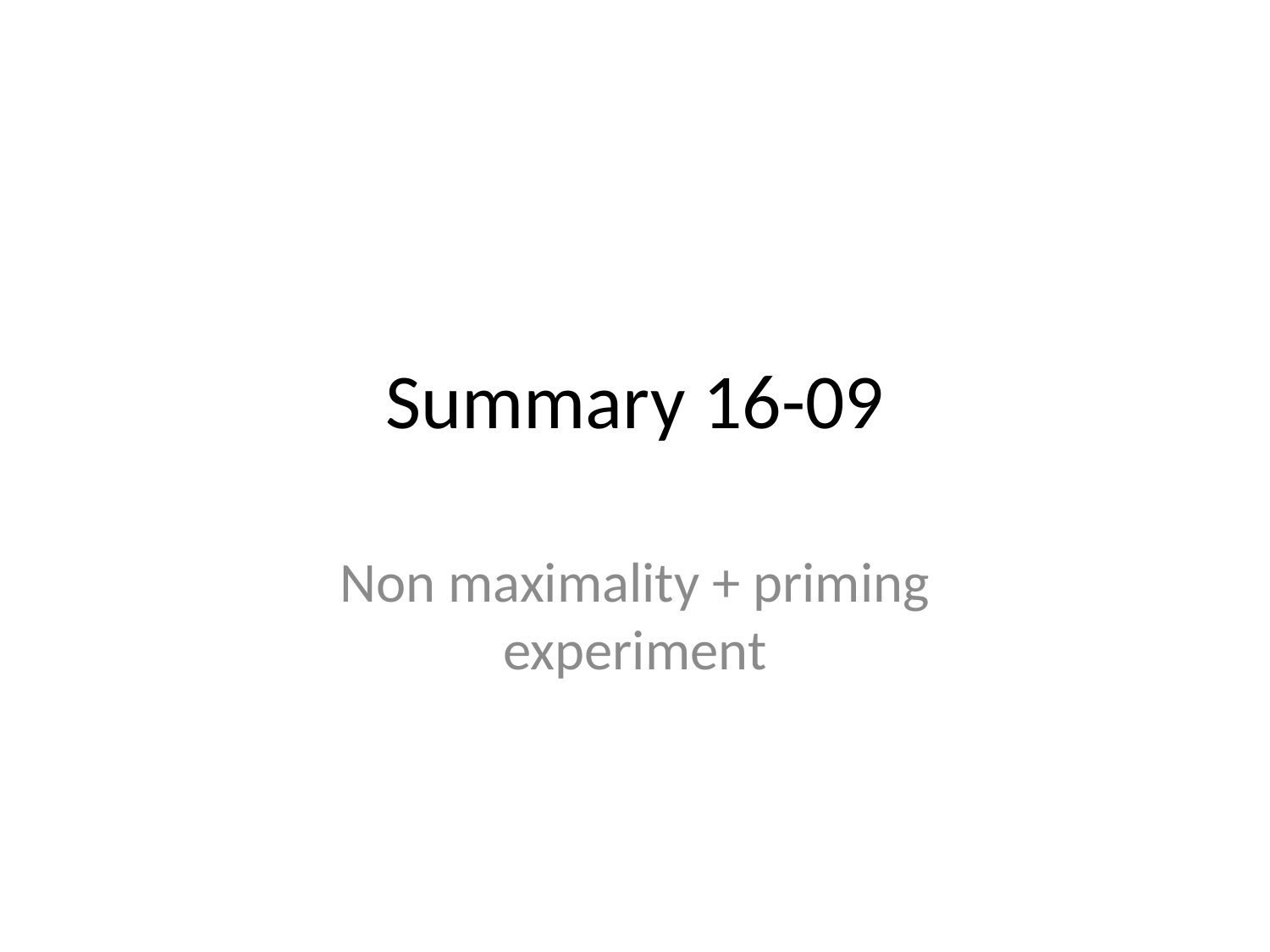

# Summary 16-09
Non maximality + priming experiment